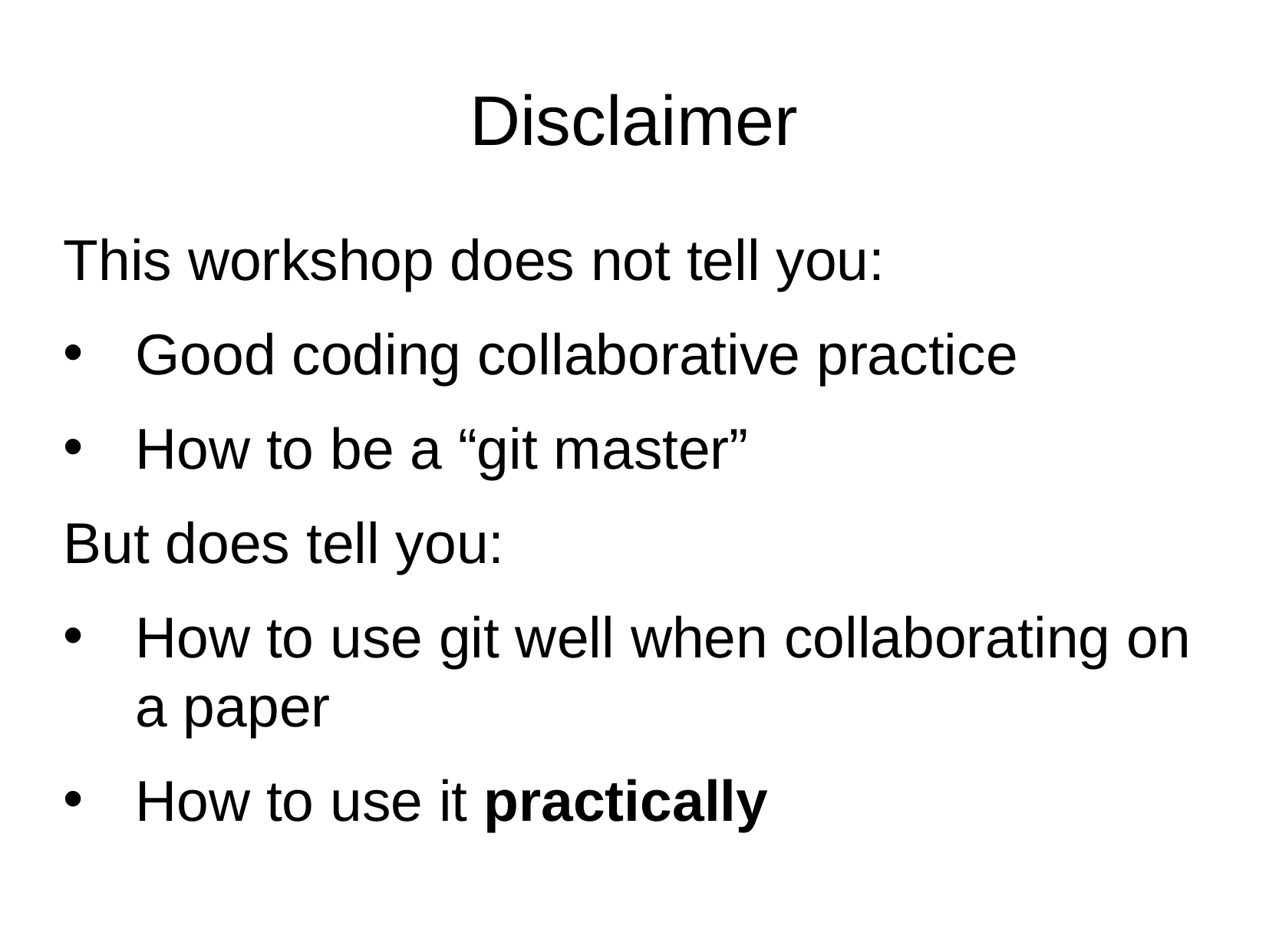

# Disclaimer
This workshop does not tell you:
Good coding collaborative practice
How to be a “git master”
But does tell you:
How to use git well when collaborating on a paper
How to use it practically